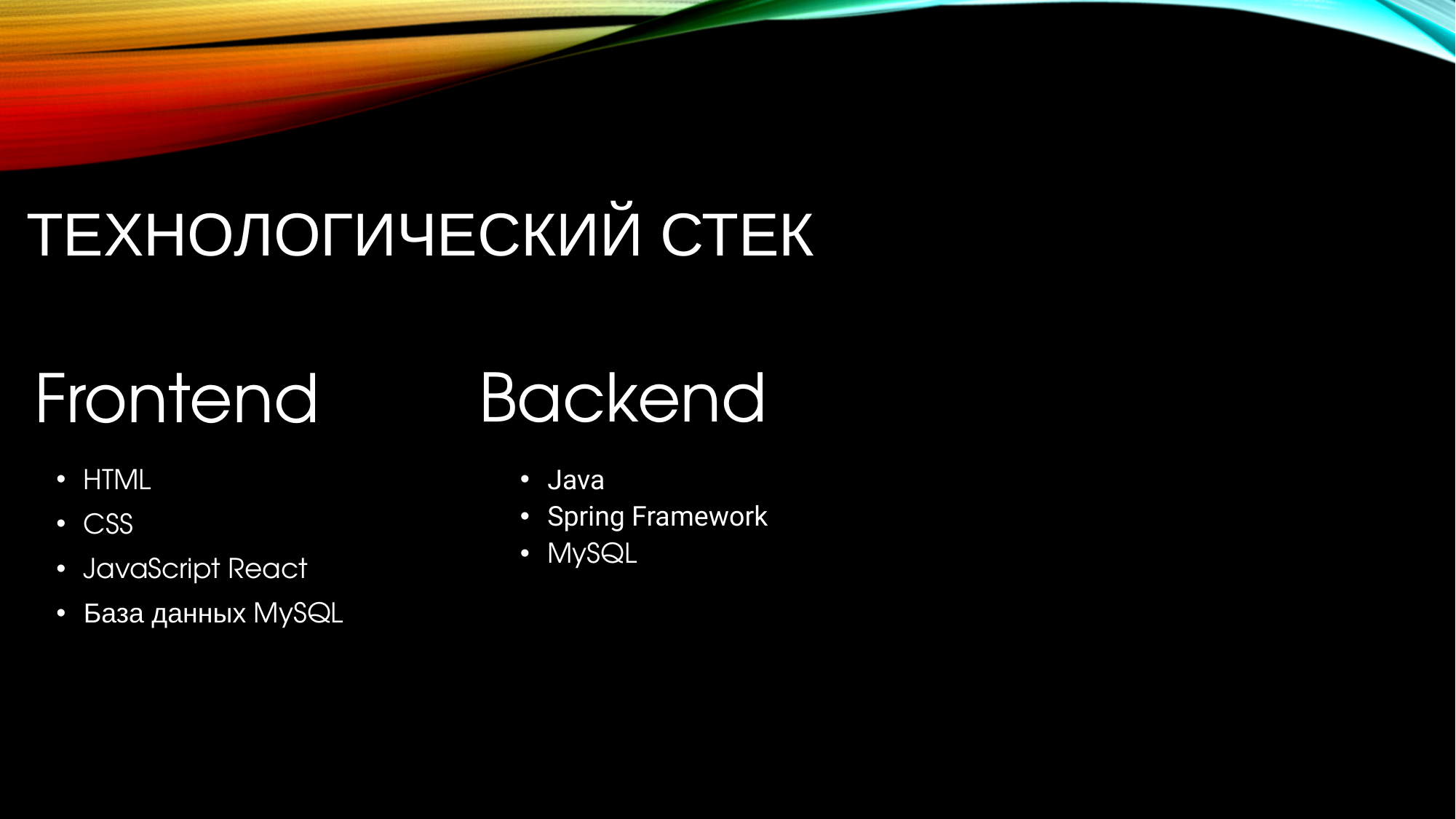

# Технологический стек
Backend
Frontend
Java
Spring Framework
MySQL

HTML
CSS
JavaScript React
База данных MySQL